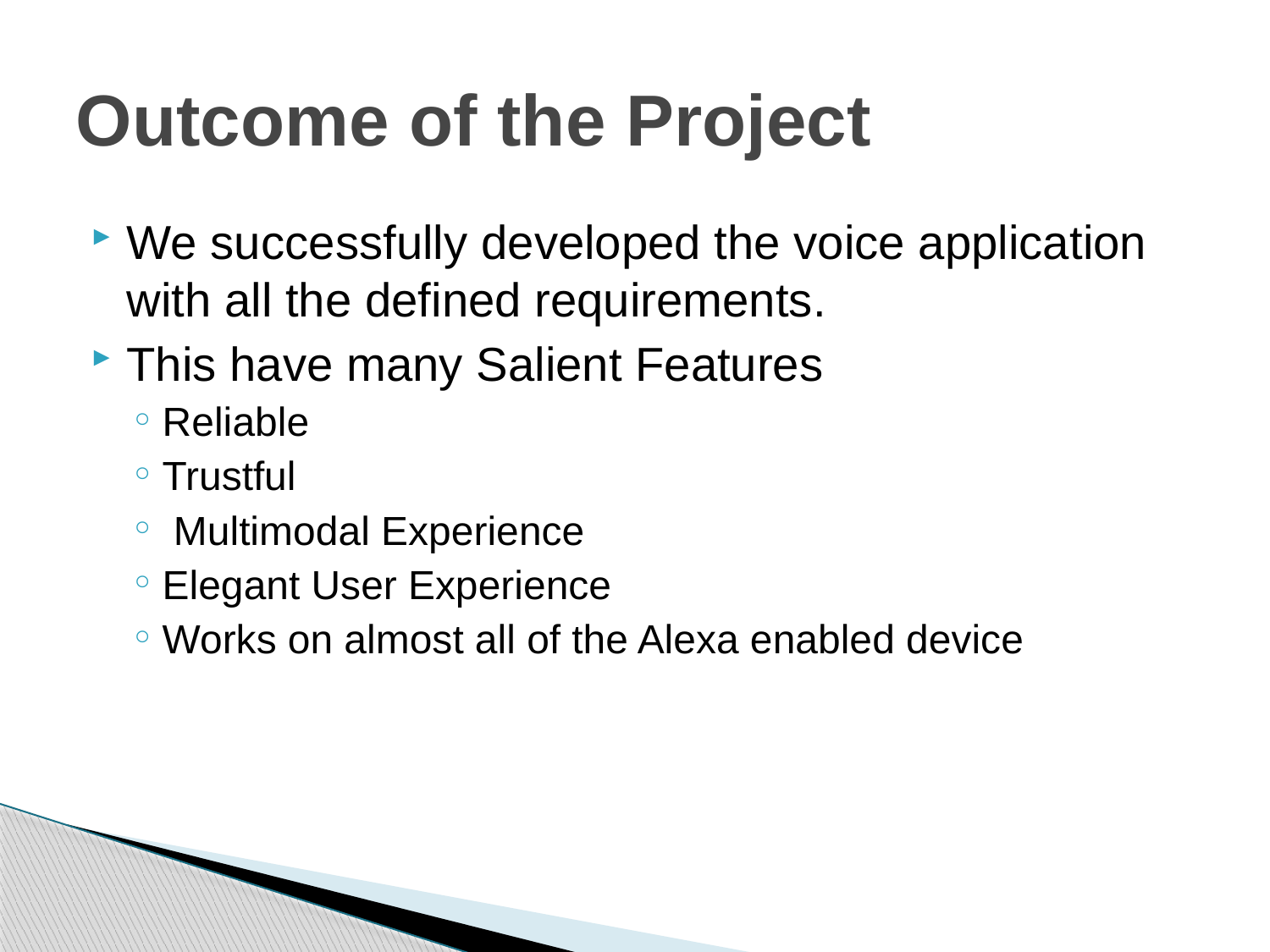

# Outcome of the Project
We successfully developed the voice application with all the defined requirements.
This have many Salient Features
Reliable
Trustful
 Multimodal Experience
Elegant User Experience
Works on almost all of the Alexa enabled device